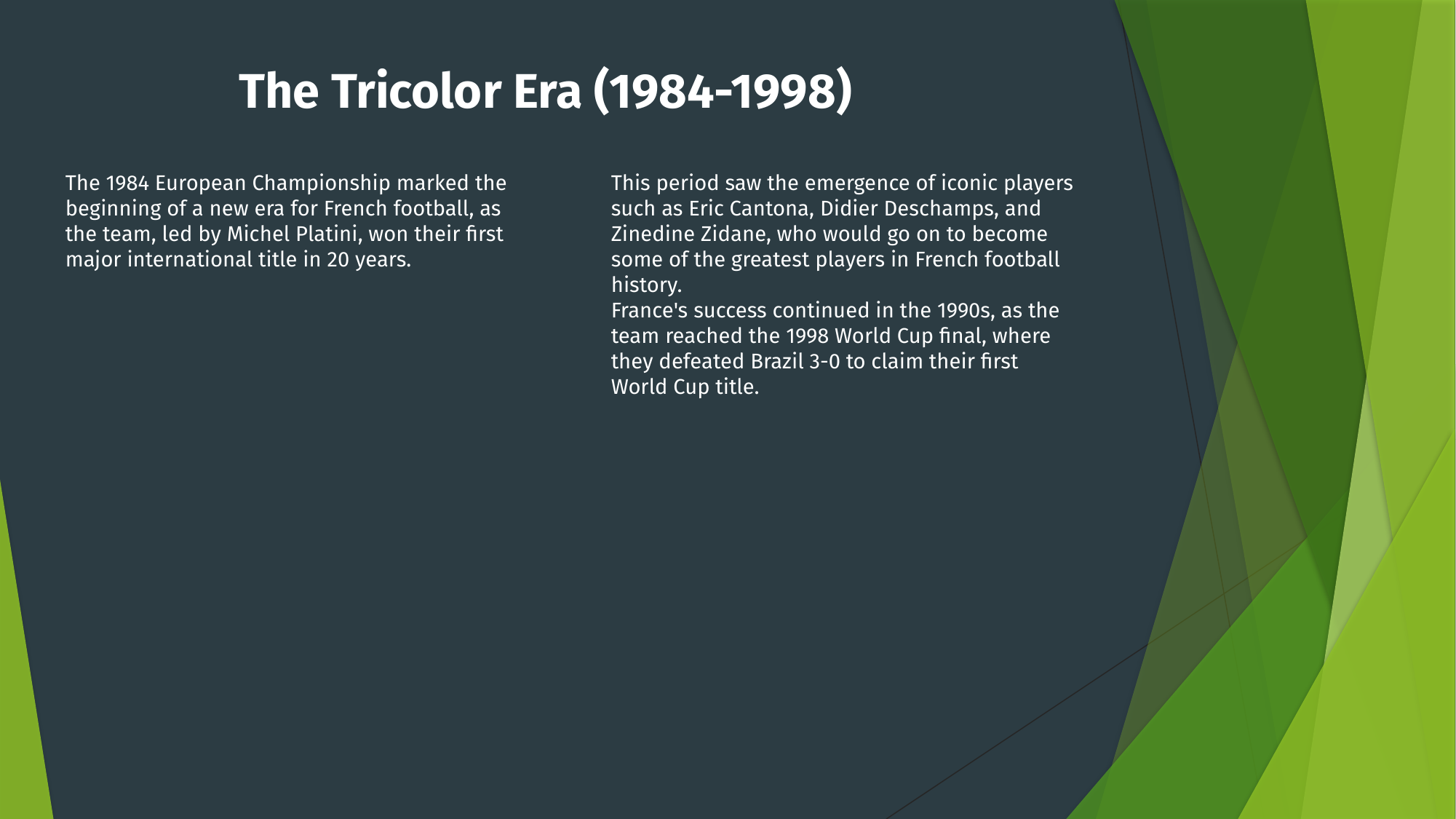

The Tricolor Era (1984-1998)
The 1984 European Championship marked the beginning of a new era for French football, as the team, led by Michel Platini, won their first major international title in 20 years.
This period saw the emergence of iconic players such as Eric Cantona, Didier Deschamps, and Zinedine Zidane, who would go on to become some of the greatest players in French football history.
France's success continued in the 1990s, as the team reached the 1998 World Cup final, where they defeated Brazil 3-0 to claim their first World Cup title.